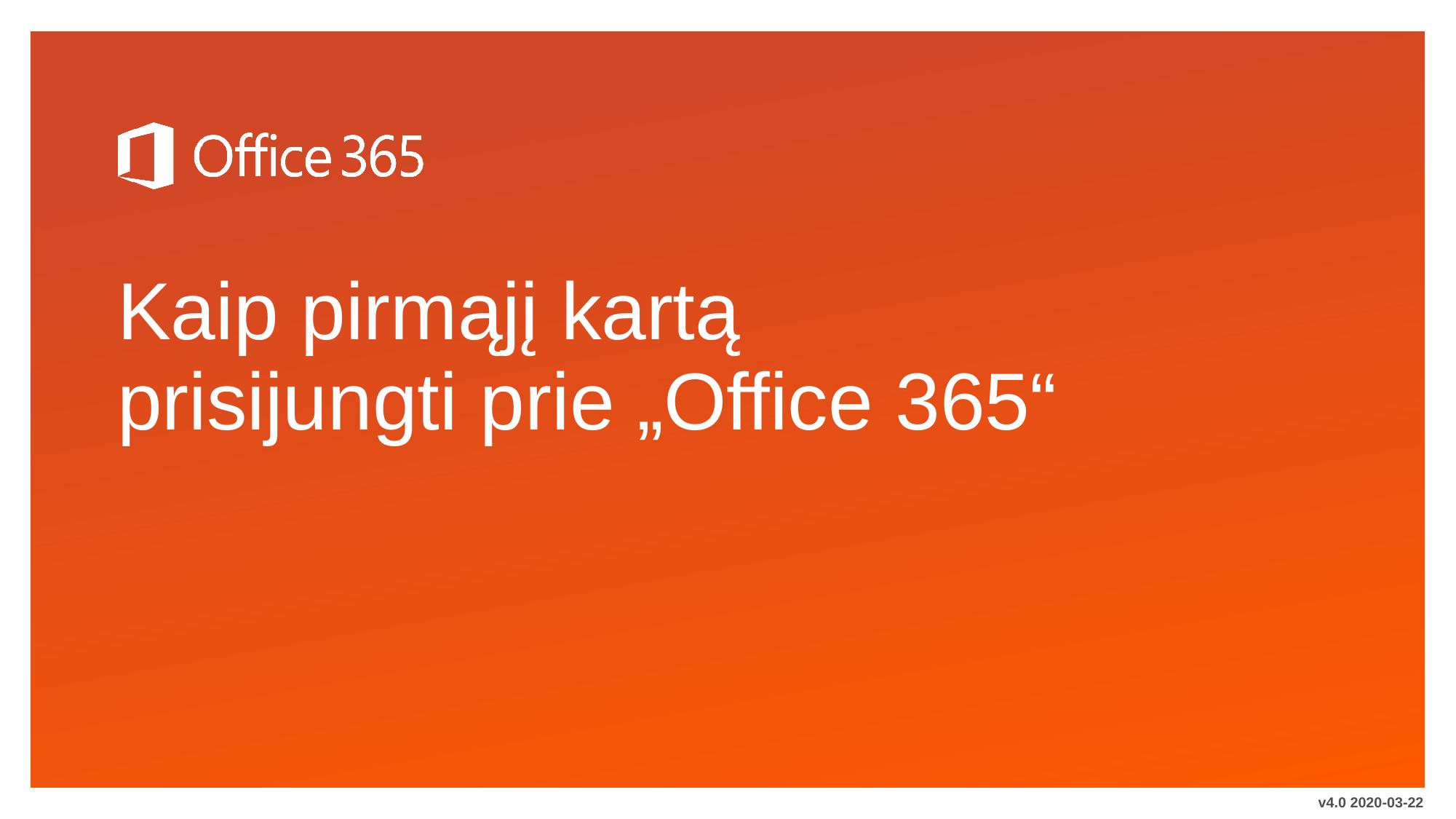

Kaip pirmąjį kartą
prisijungti prie „Office 365“
#